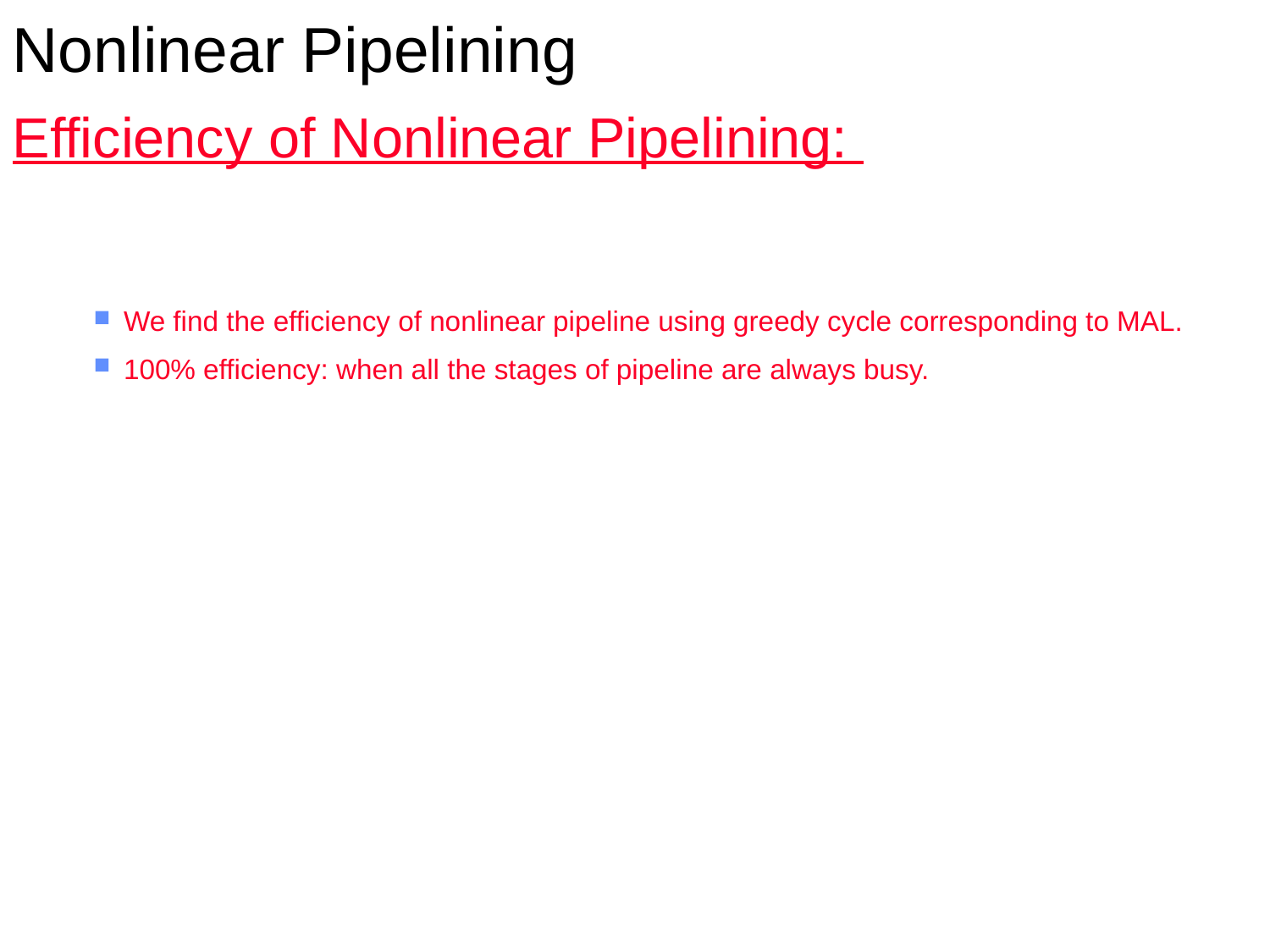

Nonlinear Pipelining
Efficiency of Nonlinear Pipelining:

We find the efficiency of nonlinear pipeline using greedy cycle corresponding to MAL.
100% efficiency: when all the stages of pipeline are always busy.